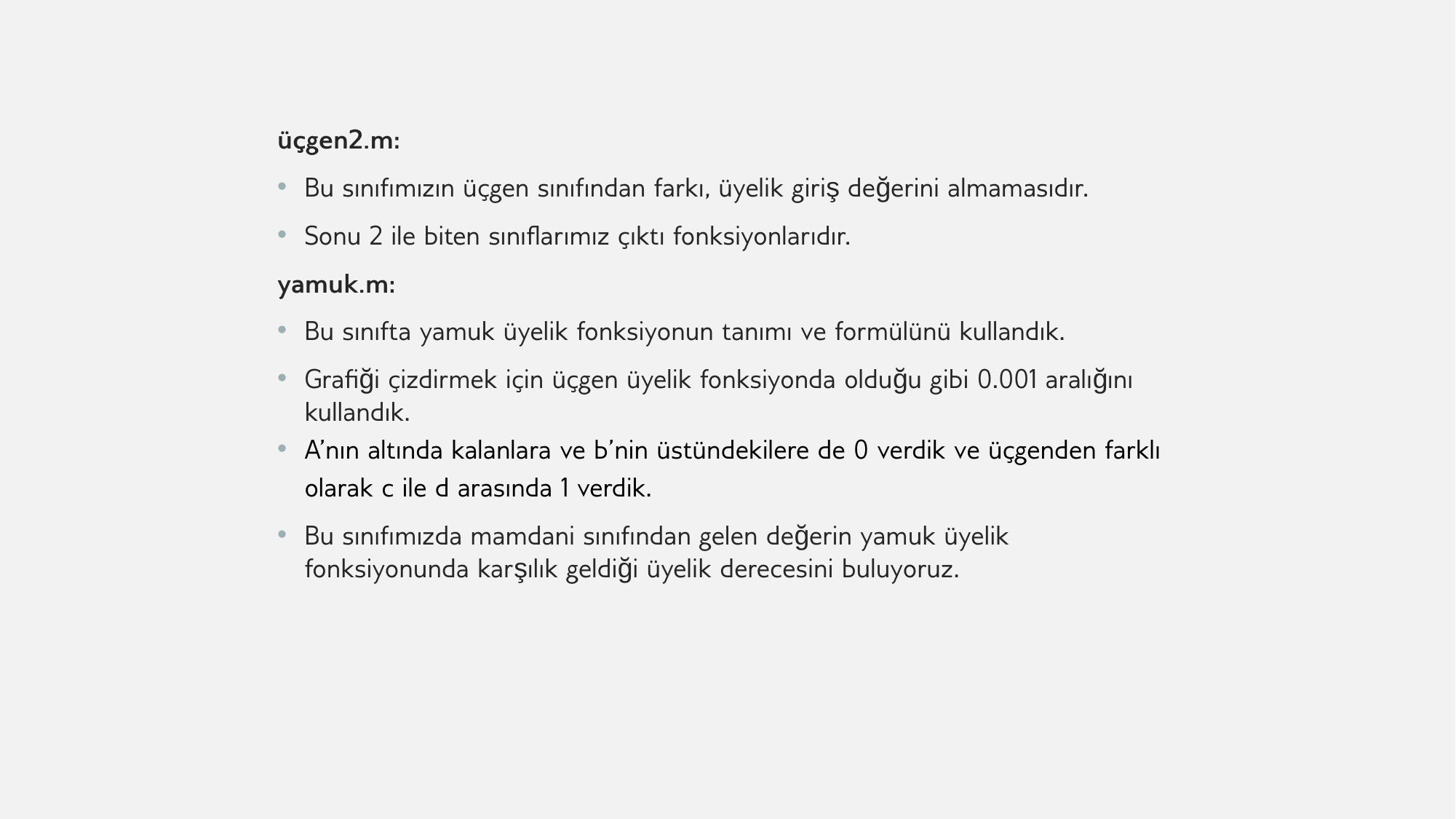

üçgen2.m:
Bu sınıfımızın üçgen sınıfından farkı, üyelik giriş değerini almamasıdır.
Sonu 2 ile biten sınıflarımız çıktı fonksiyonlarıdır.
yamuk.m:
Bu sınıfta yamuk üyelik fonksiyonun tanımı ve formülünü kullandık.
Grafiği çizdirmek için üçgen üyelik fonksiyonda olduğu gibi 0.001 aralığını kullandık.
A’nın altında kalanlara ve b’nin üstündekilere de 0 verdik ve üçgenden farklı olarak c ile d arasında 1 verdik.
Bu sınıfımızda mamdani sınıfından gelen değerin yamuk üyelik fonksiyonunda karşılık geldiği üyelik derecesini buluyoruz.